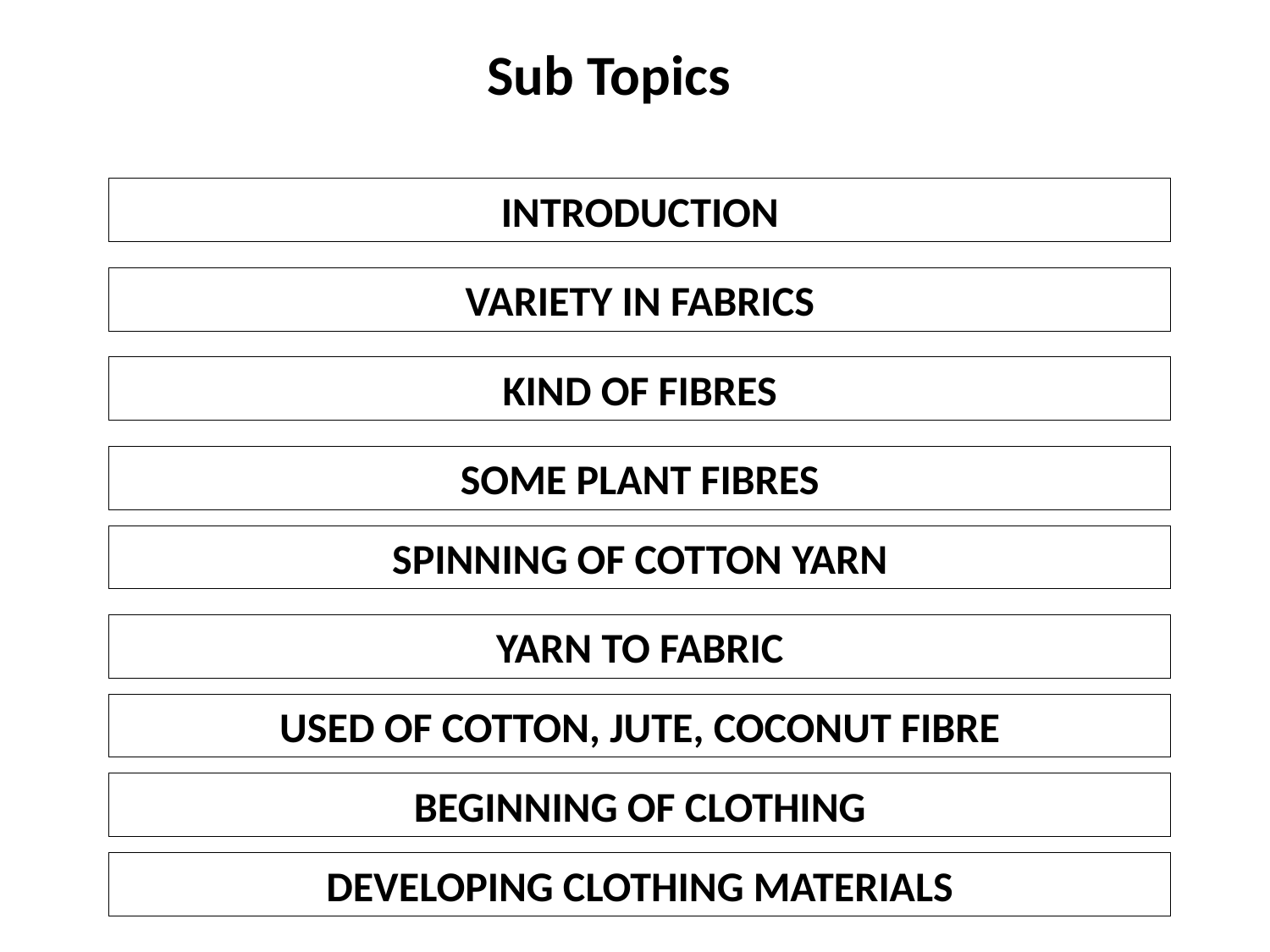

# Sub Topics
INTRODUCTION
VARIETY IN FABRICS
KIND OF FIBRES
SOME PLANT FIBRES
SPINNING OF COTTON YARN
YARN TO FABRIC
USED OF COTTON, JUTE, COCONUT FIBRE
BEGINNING OF CLOTHING
DEVELOPING CLOTHING MATERIALS